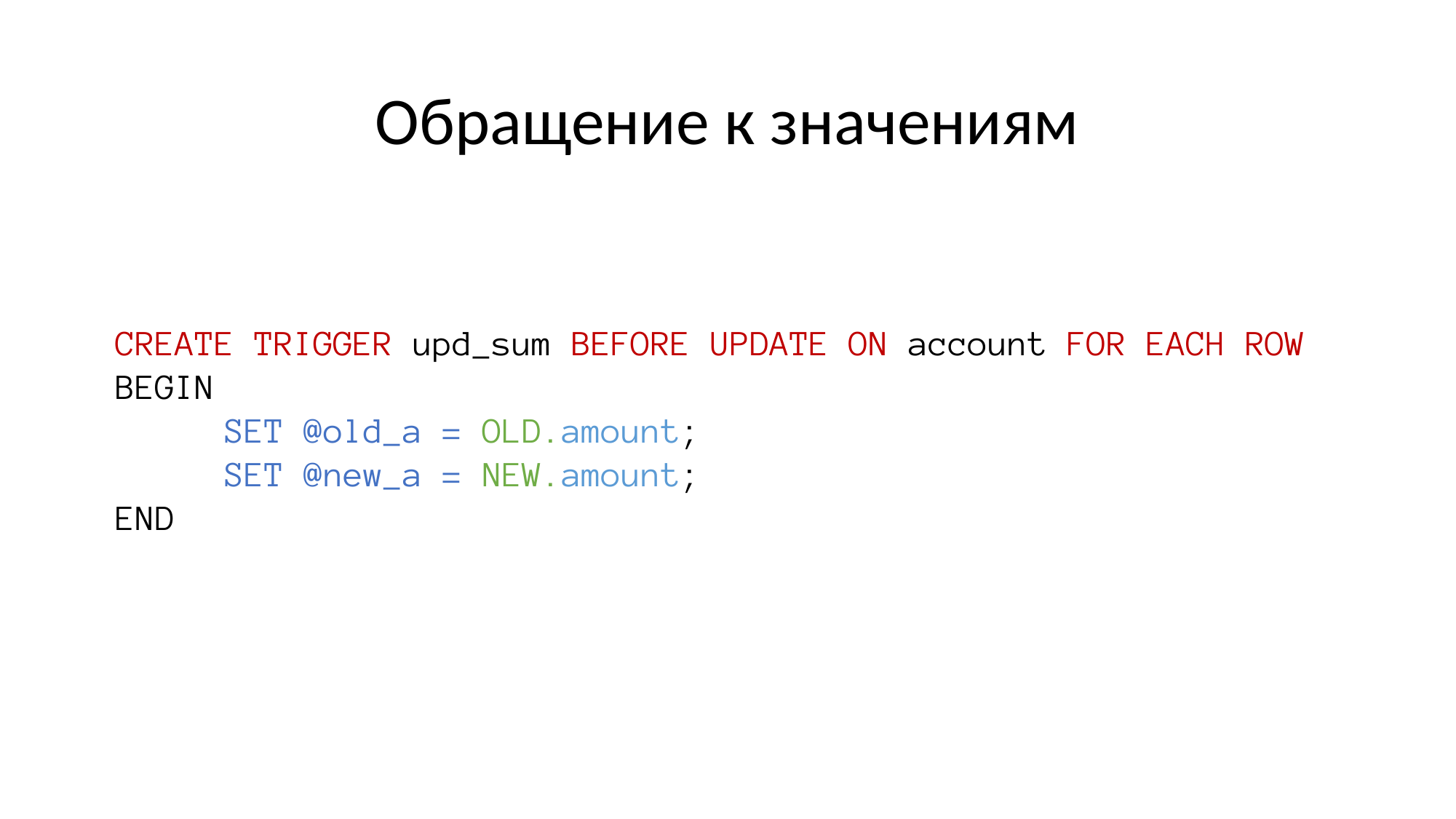

# Обращение к значениям
CREATE TRIGGER upd_sum BEFORE UPDATE ON account FOR EACH ROW
BEGIN
	SET @old_a = OLD.amount;
	SET @new_a = NEW.amount;
END